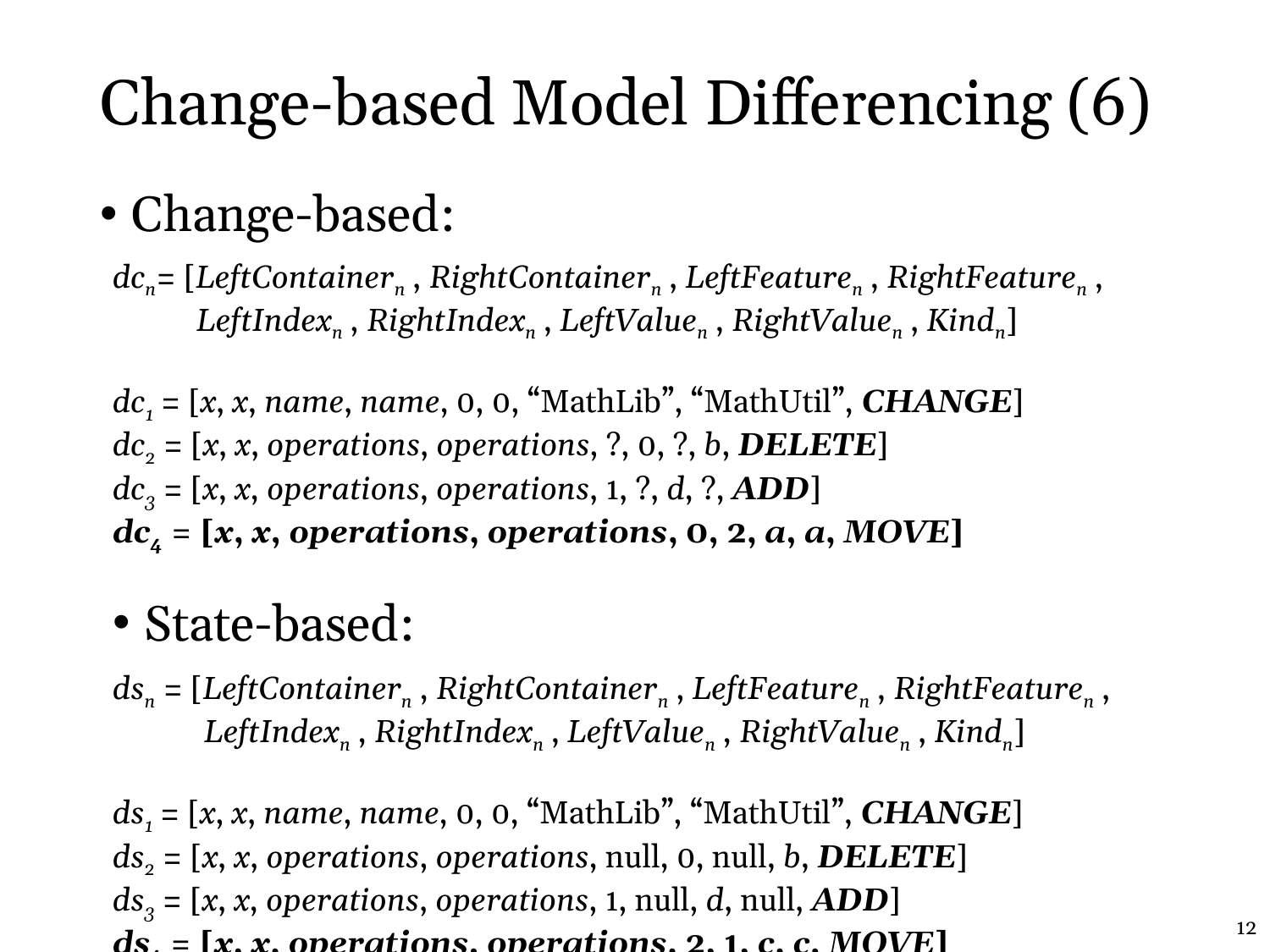

# Change-based Model Differencing (6)
Change-based:
dcn= [LeftContainern , RightContainern , LeftFeaturen , RightFeaturen ,
           LeftIndexn , RightIndexn , LeftValuen , RightValuen , Kindn]

dc1 = [x, x, name, name, 0, 0, “MathLib”, “MathUtil”, CHANGE]
dc2 = [x, x, operations, operations, ?, 0, ?, b, DELETE]
dc3 = [x, x, operations, operations, 1, ?, d, ?, ADD]
dc4 = [x, x, operations, operations, 0, 2, a, a, MOVE]
State-based:
dsn = [LeftContainern , RightContainern , LeftFeaturen , RightFeaturen ,
            LeftIndexn , RightIndexn , LeftValuen , RightValuen , Kindn]

ds1 = [x, x, name, name, 0, 0, “MathLib”, “MathUtil”, CHANGE]
ds2 = [x, x, operations, operations, null, 0, null, b, DELETE]
ds3 = [x, x, operations, operations, 1, null, d, null, ADD]
ds4 = [x, x, operations, operations, 2, 1, c, c, MOVE]
12